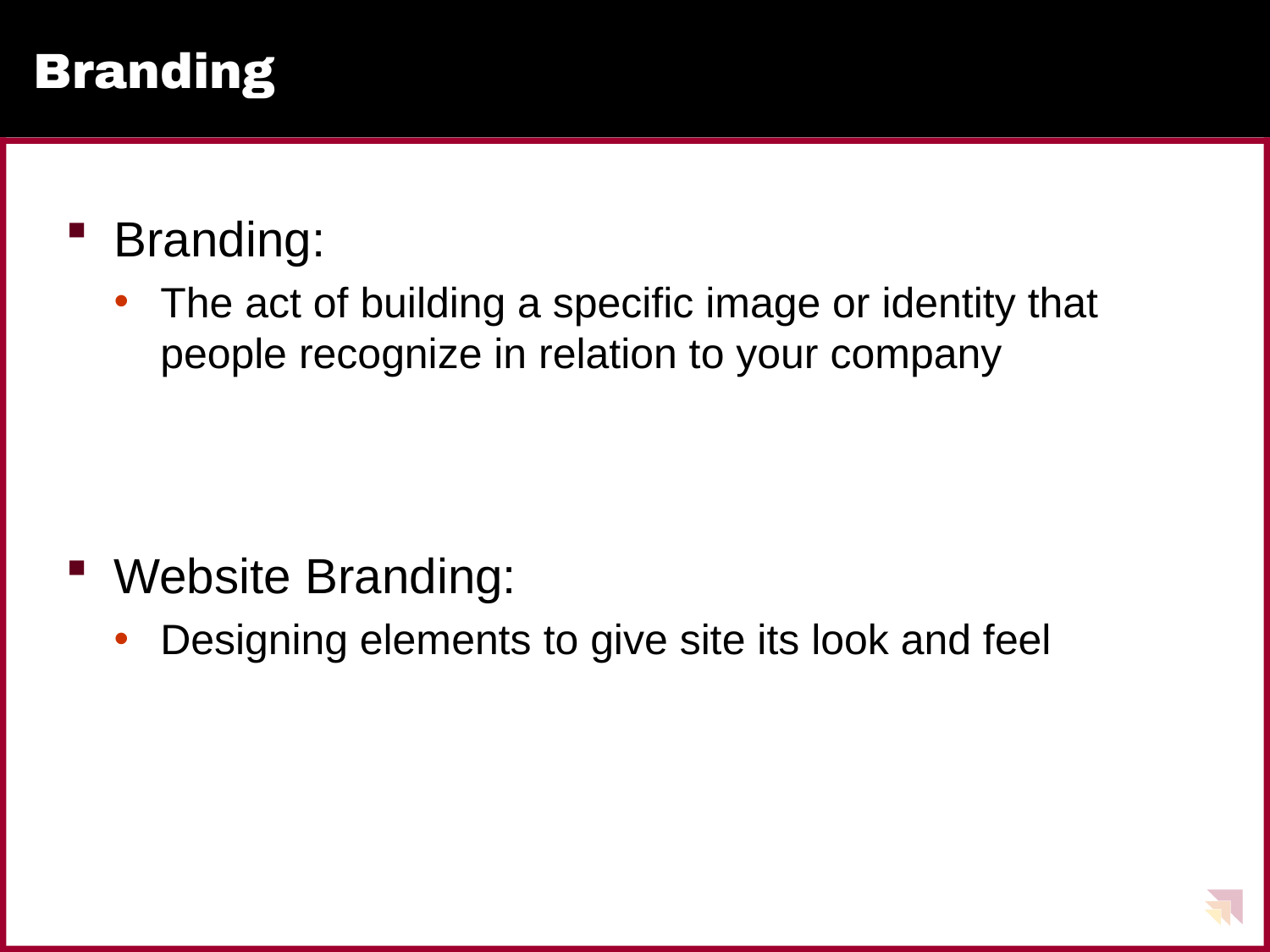

# Branding
Branding:
The act of building a specific image or identity that people recognize in relation to your company

Website Branding:
Designing elements to give site its look and feel